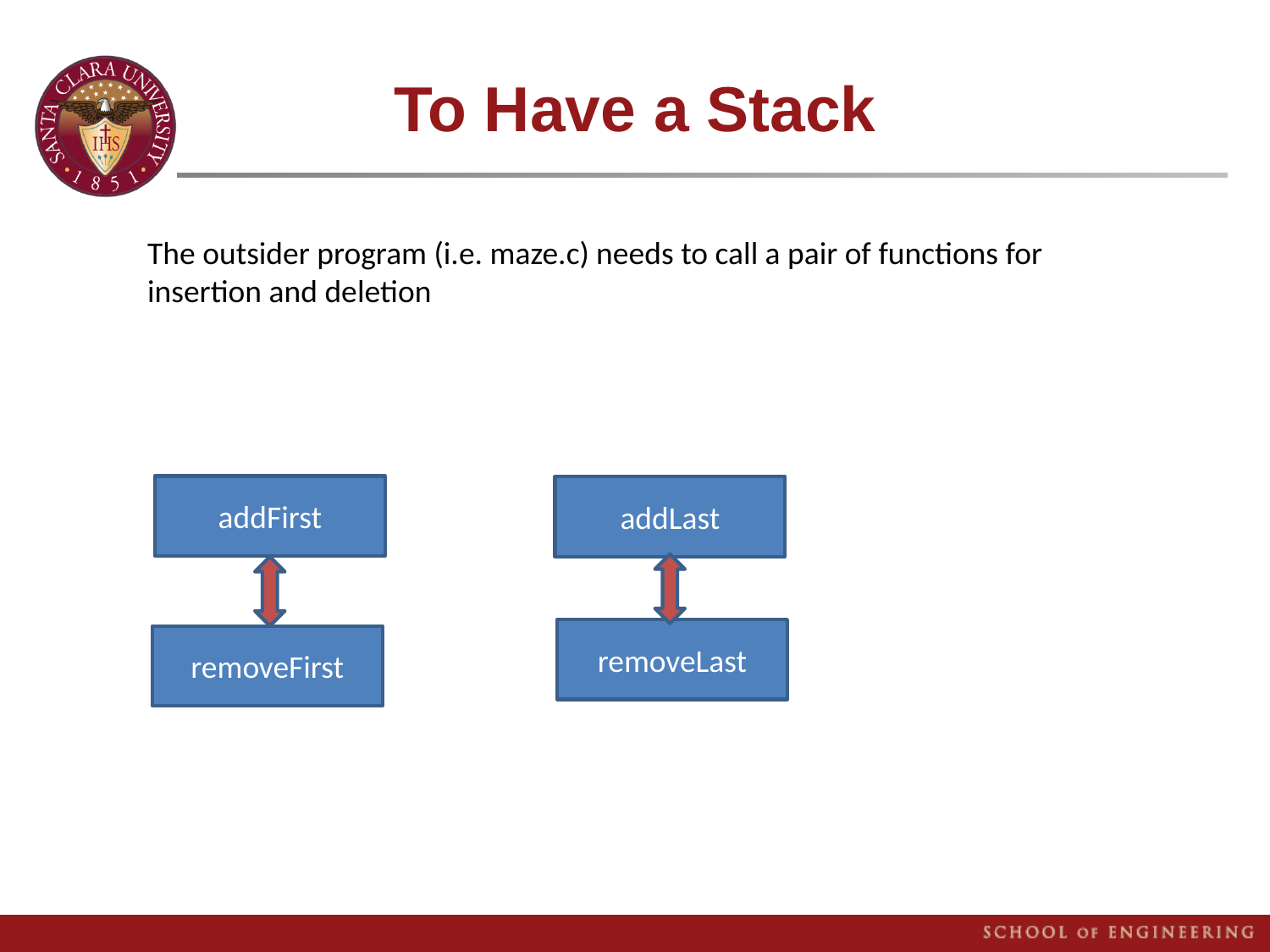

# To Have a Stack
The outsider program (i.e. maze.c) needs to call a pair of functions for insertion and deletion
addFirst
addLast

removeLast
removeFirst